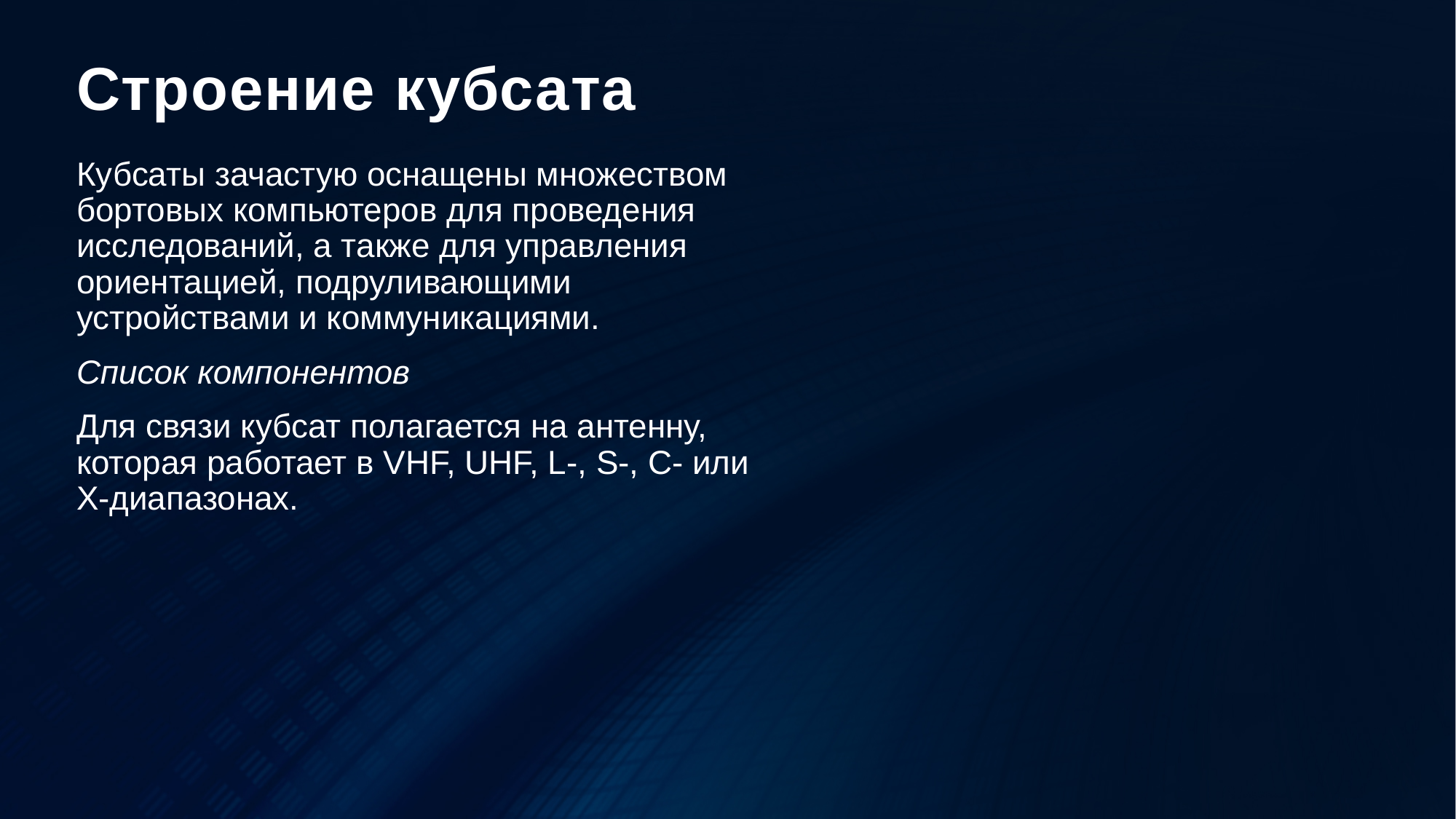

# Строение кубсата
Кубсаты зачастую оснащены множеством бортовых компьютеров для проведения исследований, а также для управления ориентацией, подруливающими устройствами и коммуникациями.
Список компонентов
Для связи кубсат полагается на антенну, которая работает в VHF, UHF, L-, S-, C- или X-диапазонах.